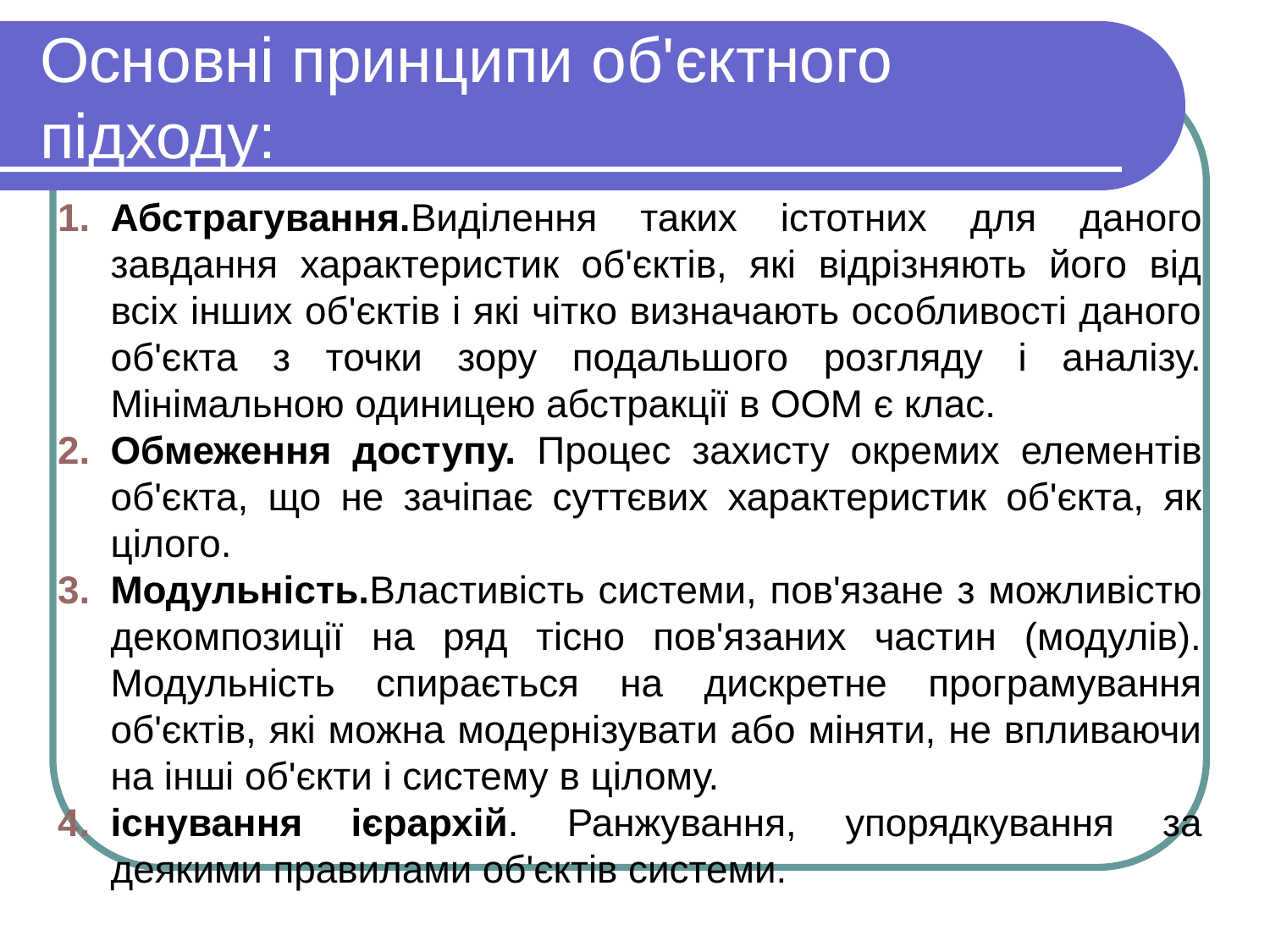

# Основні принципи об'єктного підходу:
Абстрагування.Виділення таких істотних для даного завдання характеристик об'єктів, які відрізняють його від всіх інших об'єктів і які чітко визначають особливості даного об'єкта з точки зору подальшого розгляду і аналізу. Мінімальною одиницею абстракції в ООМ є клас.
Обмеження доступу. Процес захисту окремих елементів об'єкта, що не зачіпає суттєвих характеристик об'єкта, як цілого.
Модульність.Властивість системи, пов'язане з можливістю декомпозиції на ряд тісно пов'язаних частин (модулів). Модульність спирається на дискретне програмування об'єктів, які можна модернізувати або міняти, не впливаючи на інші об'єкти і систему в цілому.
існування ієрархій. Ранжування, упорядкування за деякими правилами об'єктів системи.